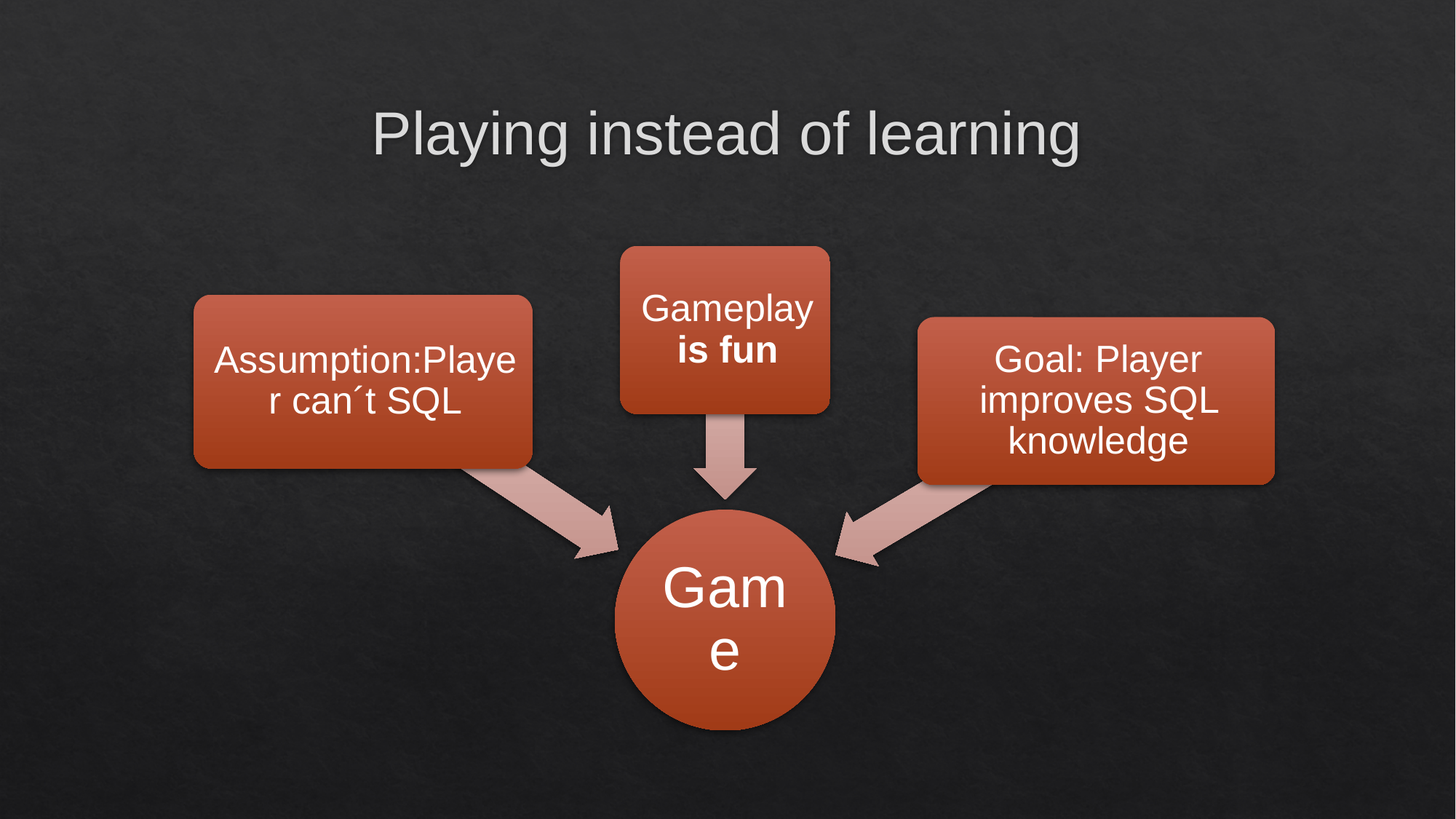

# Playing instead of learning
Game
Assumption:Player can´t SQL
Gameplay is fun
Goal: Player improves SQL knowledge